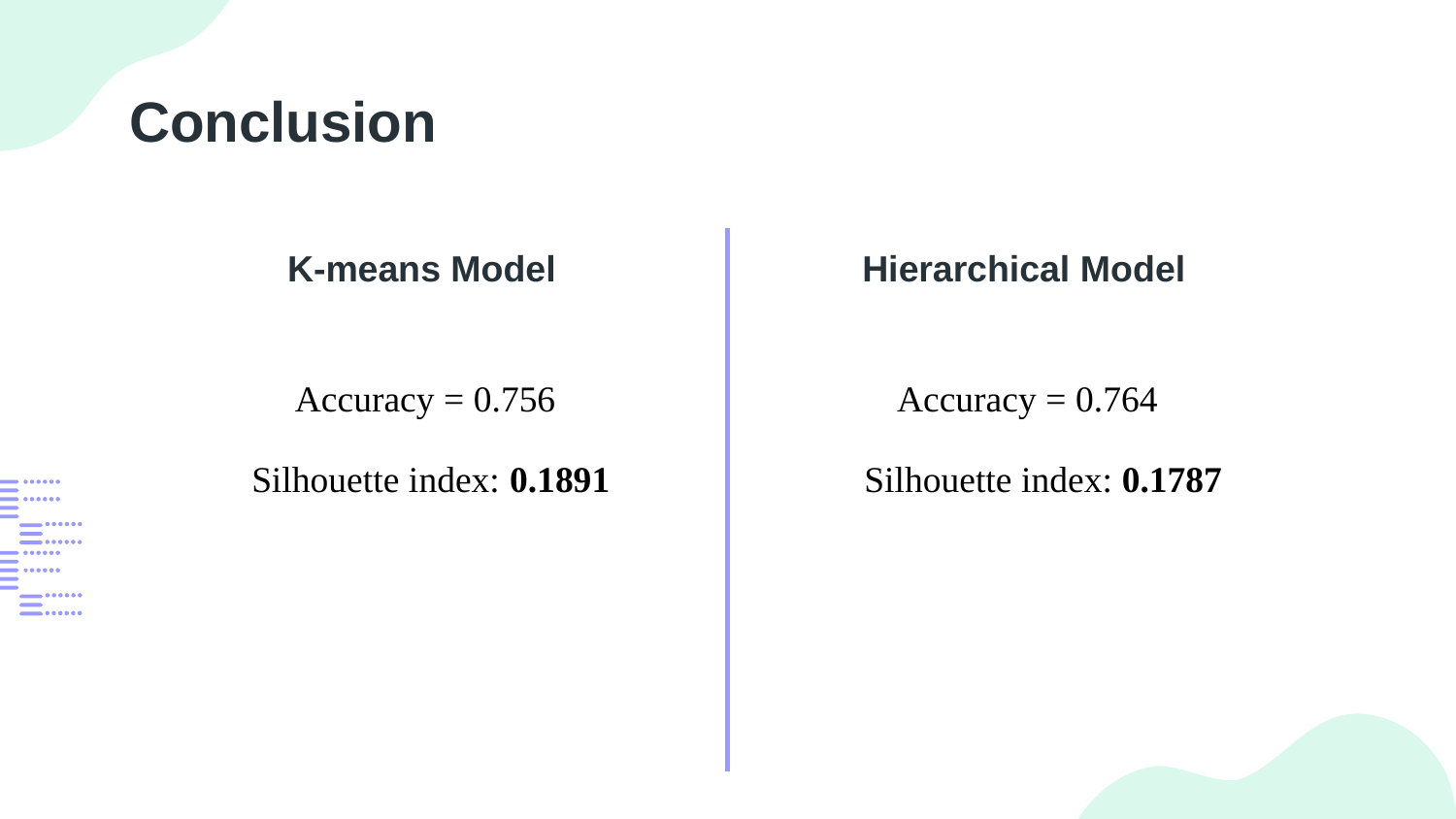

# Conclusion
K-means Model
Hierarchical Model
Accuracy = 0.756

Accuracy = 0.764

Silhouette index: 0.1891
Silhouette index: 0.1787